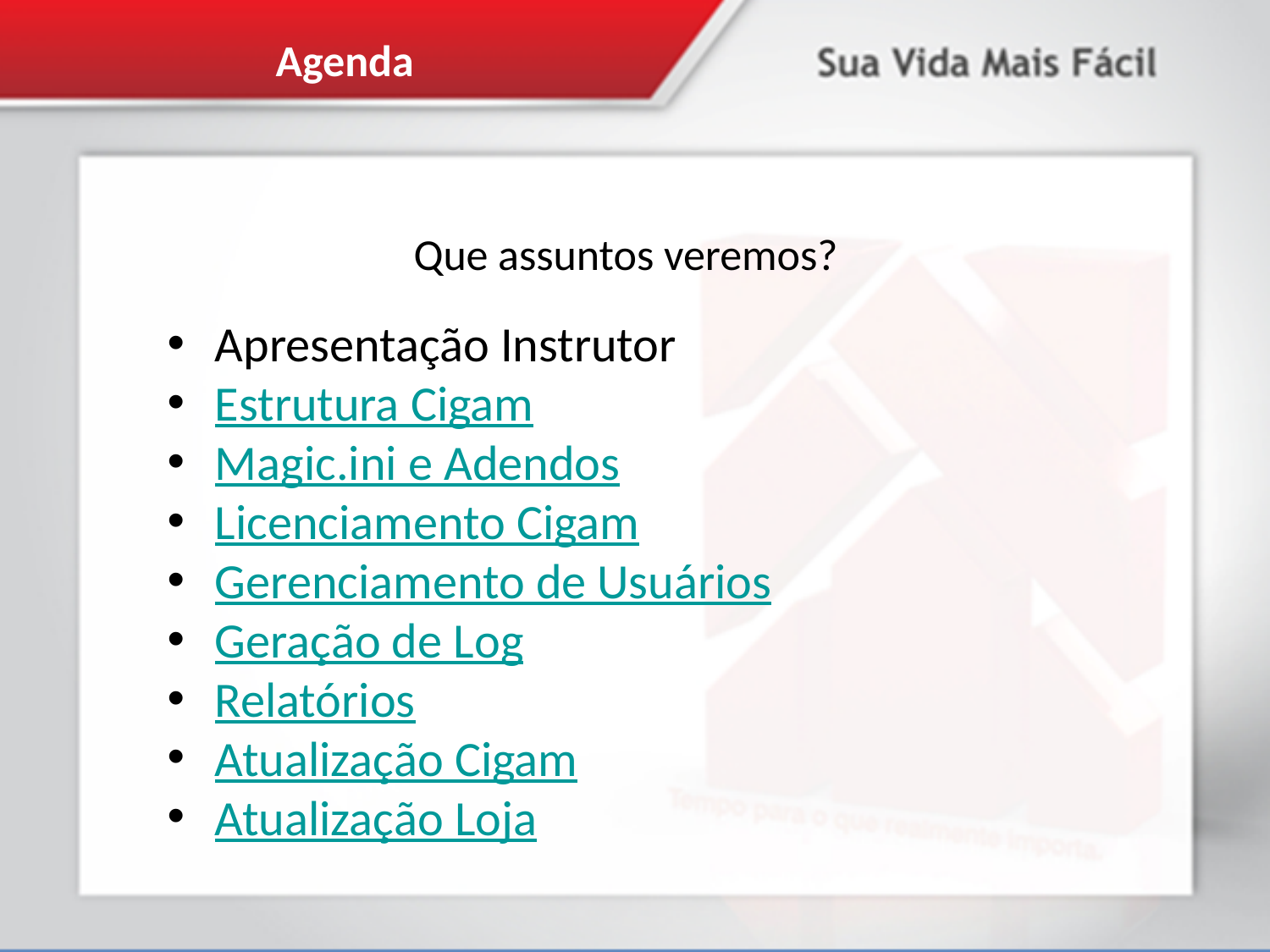

Agenda
Que assuntos veremos?
Apresentação Instrutor
Estrutura Cigam
Magic.ini e Adendos
Licenciamento Cigam
Gerenciamento de Usuários
Geração de Log
Relatórios
Atualização Cigam
Atualização Loja